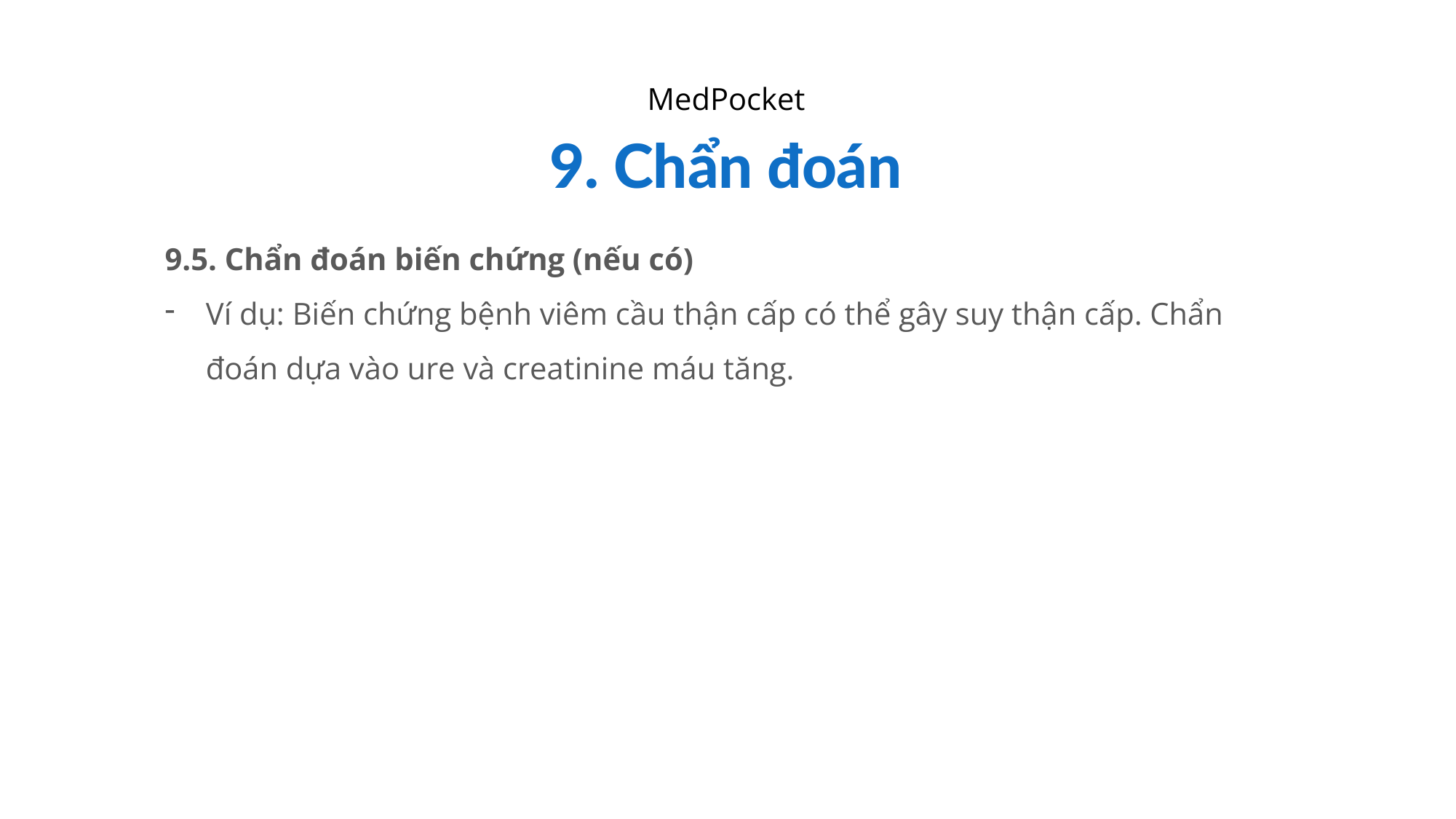

MedPocket
9. Chẩn đoán
9.5. Chẩn đoán biến chứng (nếu có)
Ví dụ: Biến chứng bệnh viêm cầu thận cấp có thể gây suy thận cấp. Chẩn đoán dựa vào ure và creatinine máu tăng.